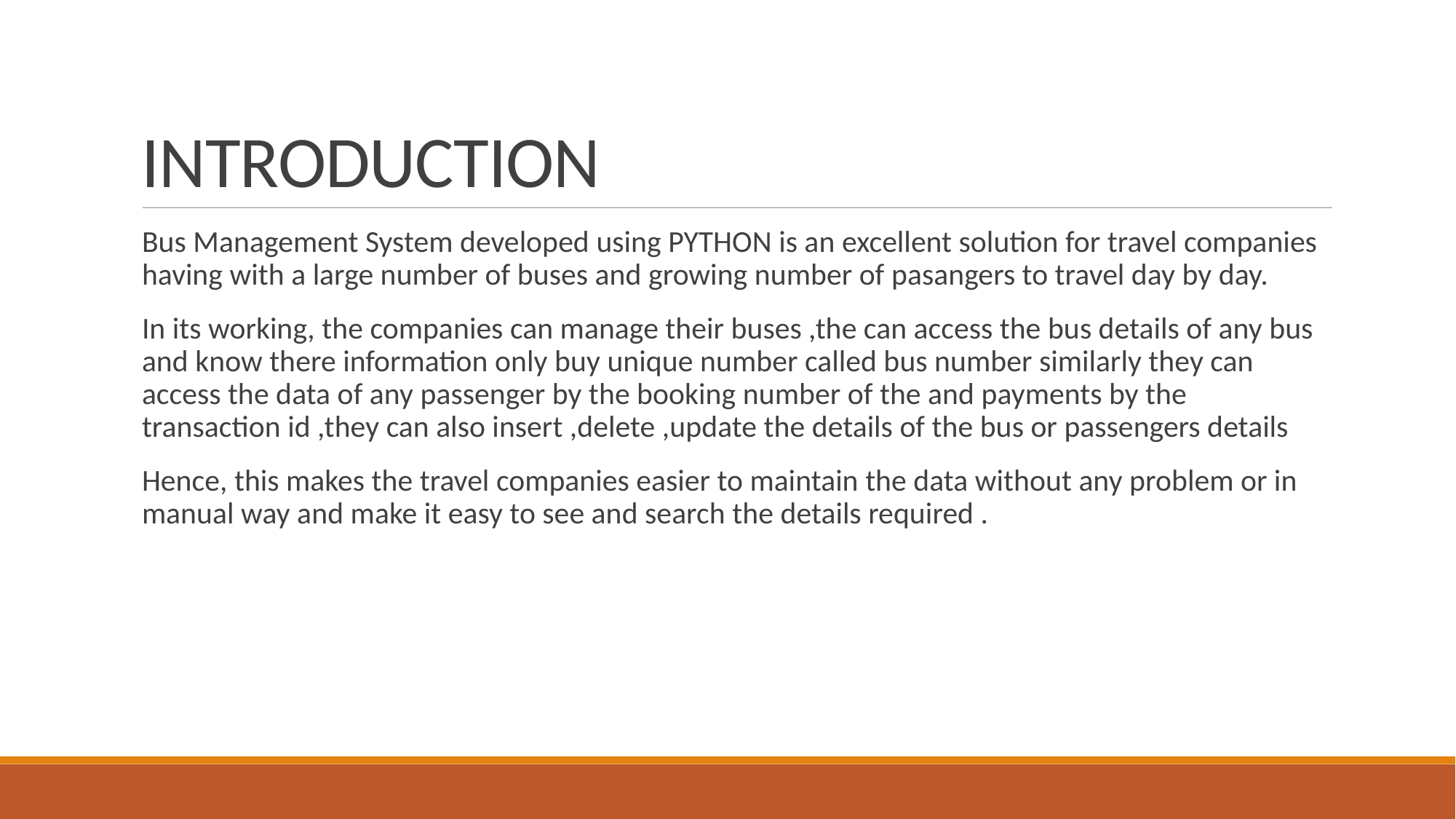

INTRODUCTION
Bus Management System developed using PYTHON is an excellent solution for travel companies having with a large number of buses and growing number of pasangers to travel day by day.
In its working, the companies can manage their buses ,the can access the bus details of any bus and know there information only buy unique number called bus number similarly they can access the data of any passenger by the booking number of the and payments by the transaction id ,they can also insert ,delete ,update the details of the bus or passengers details
Hence, this makes the travel companies easier to maintain the data without any problem or in manual way and make it easy to see and search the details required .